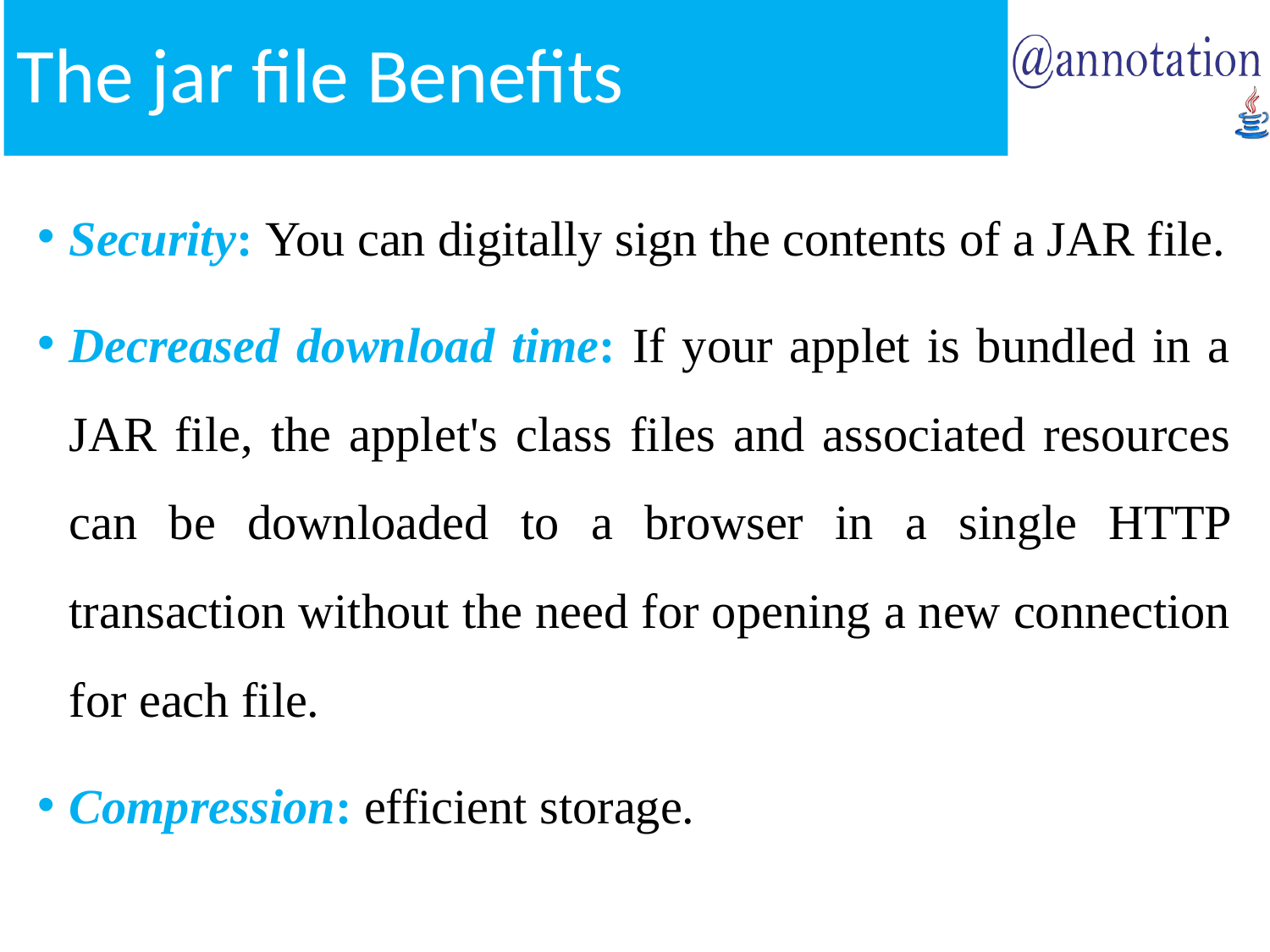

# The jar file Benefits
Security: You can digitally sign the contents of a JAR file.
Decreased download time: If your applet is bundled in a JAR file, the applet's class files and associated resources can be downloaded to a browser in a single HTTP transaction without the need for opening a new connection for each file.
Compression: efficient storage.